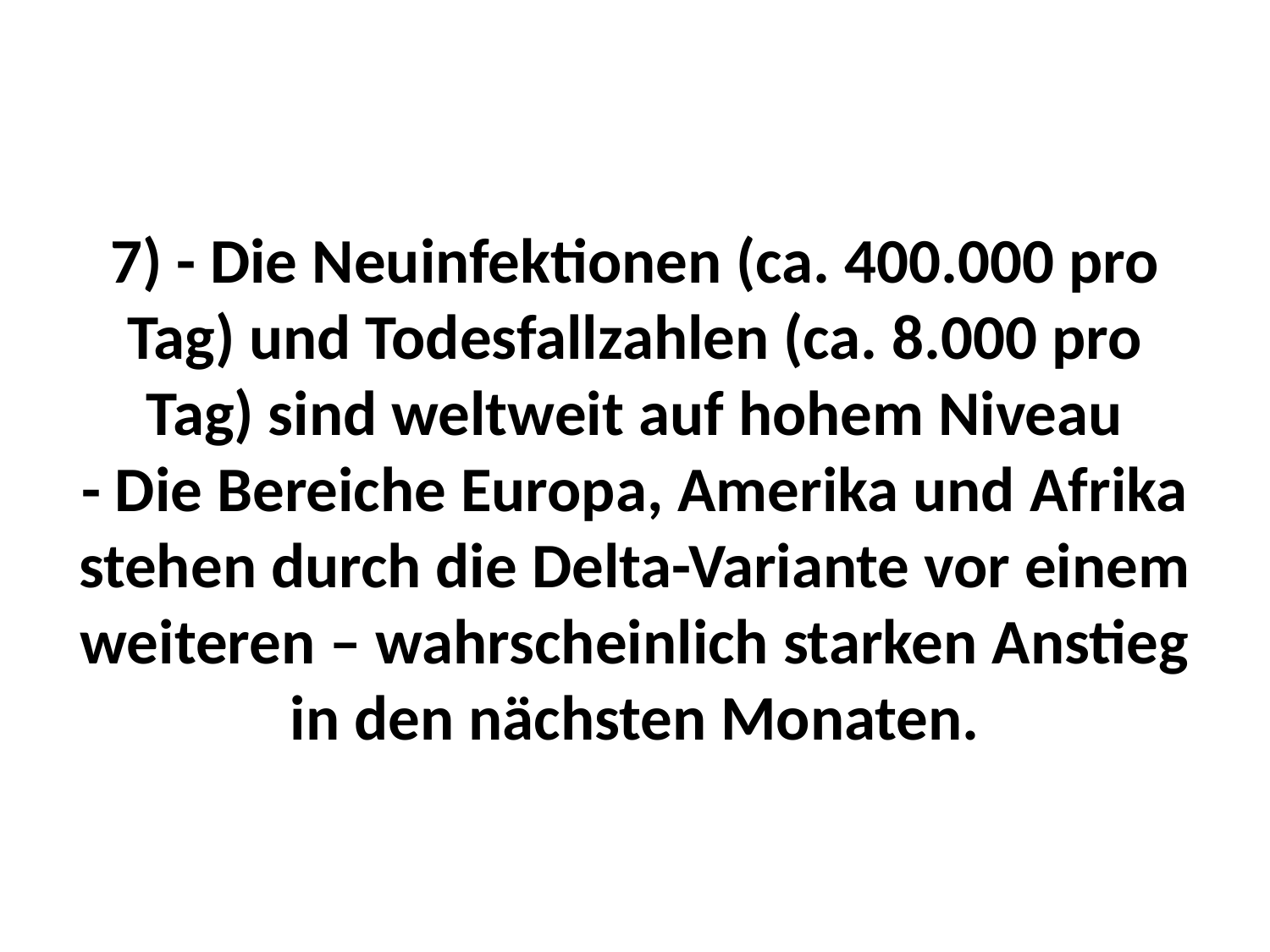

# 7) - Die Neuinfektionen (ca. 400.000 pro Tag) und Todesfallzahlen (ca. 8.000 pro Tag) sind weltweit auf hohem Niveau - Die Bereiche Europa, Amerika und Afrika stehen durch die Delta-Variante vor einem weiteren – wahrscheinlich starken Anstieg in den nächsten Monaten.